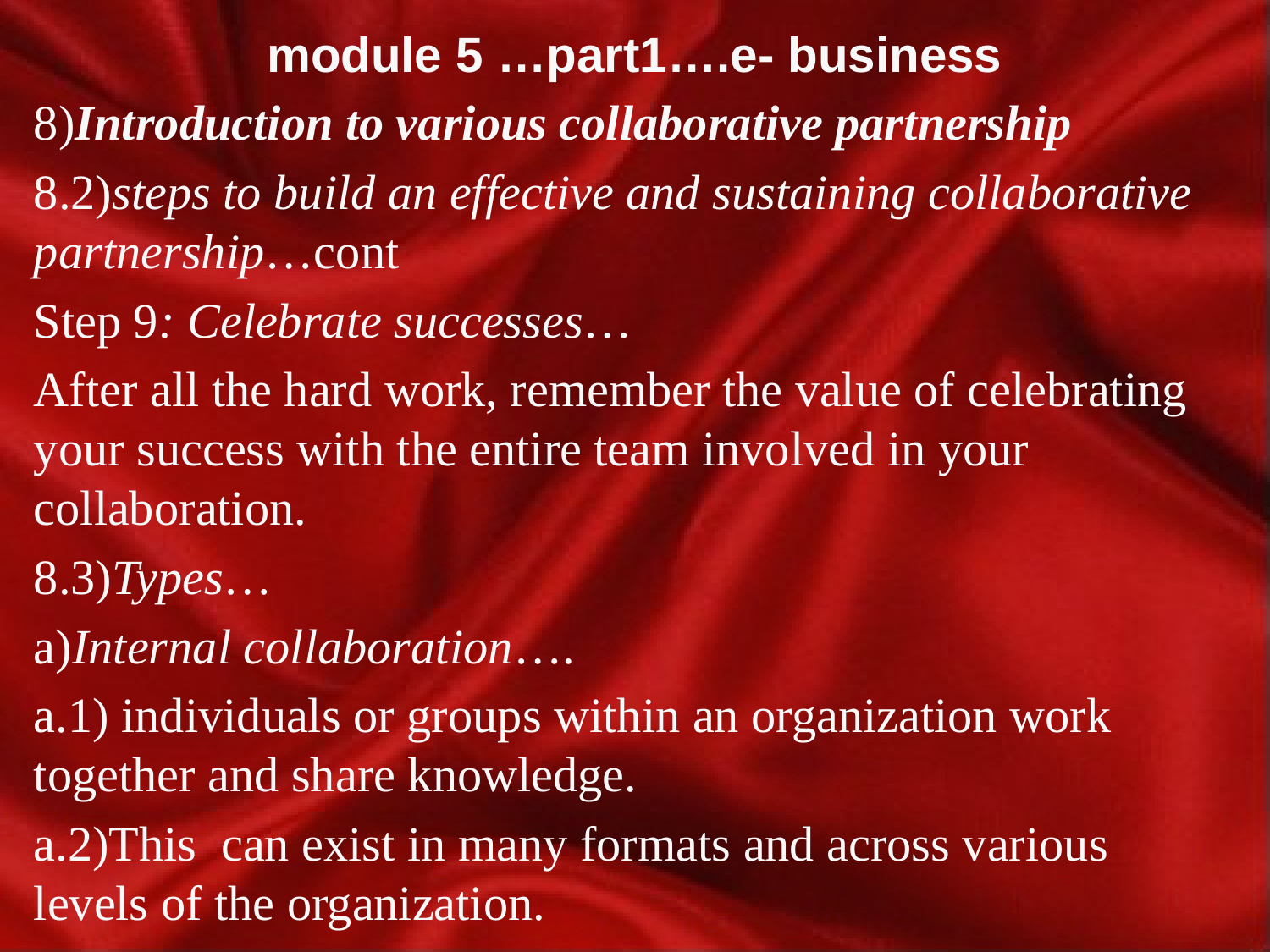

# module 5 …part1….e- business
8)Introduction to various collaborative partnership
8.2)steps to build an effective and sustaining collaborative partnership…cont
Step 9: Celebrate successes…
After all the hard work, remember the value of celebrating your success with the entire team involved in your collaboration.
8.3)Types…
a)Internal collaboration….
a.1) individuals or groups within an organization work together and share knowledge.
a.2)This  can exist in many formats and across various levels of the organization.